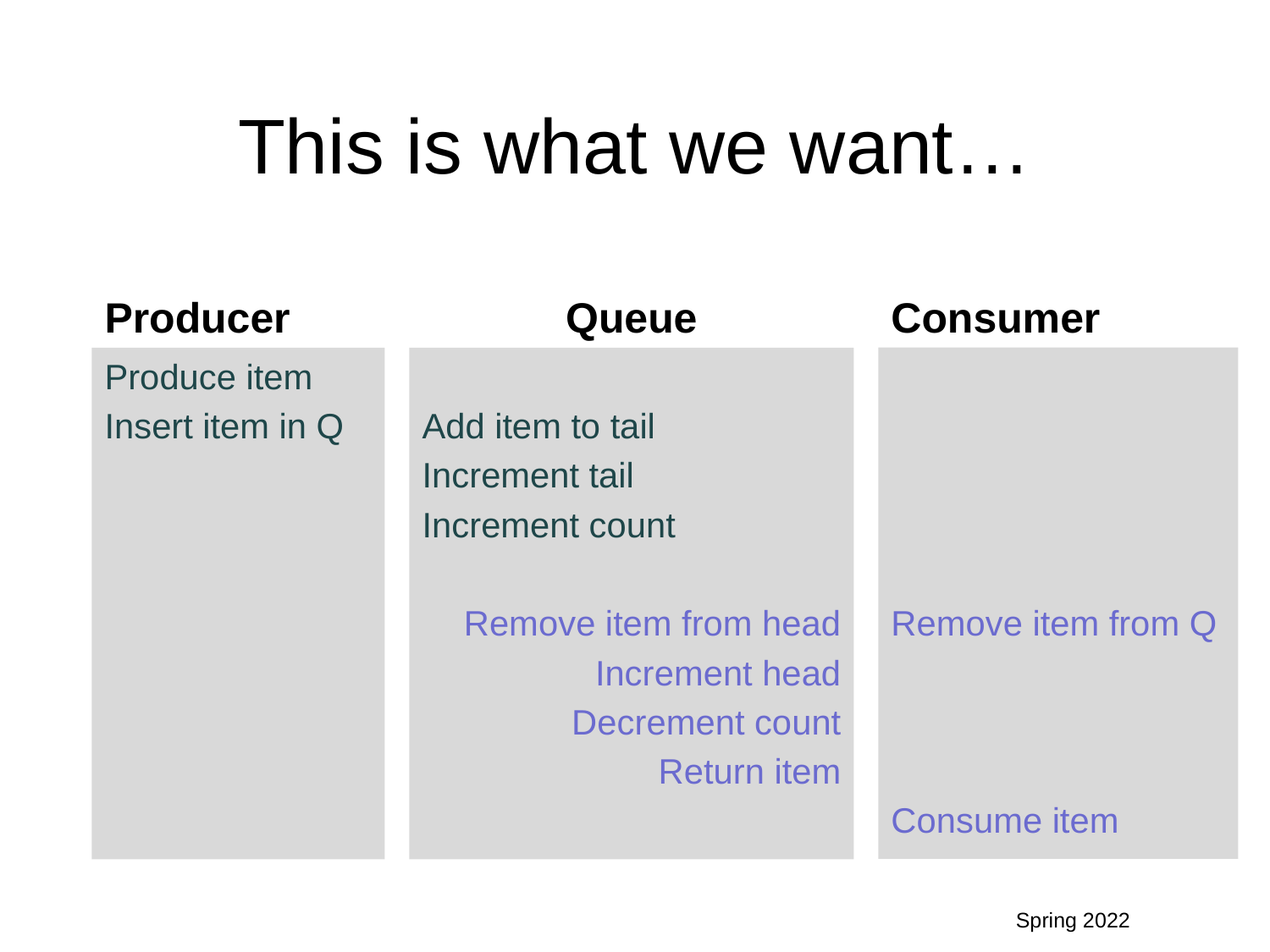

# This is what we want…
Consumer
Producer
Queue

Remove item from Q

Consume item
Produce item
Insert item in Q

Add item to tail
Increment tail
Increment count

Remove item from head
Increment head
Decrement count
Return item
Spring 2022